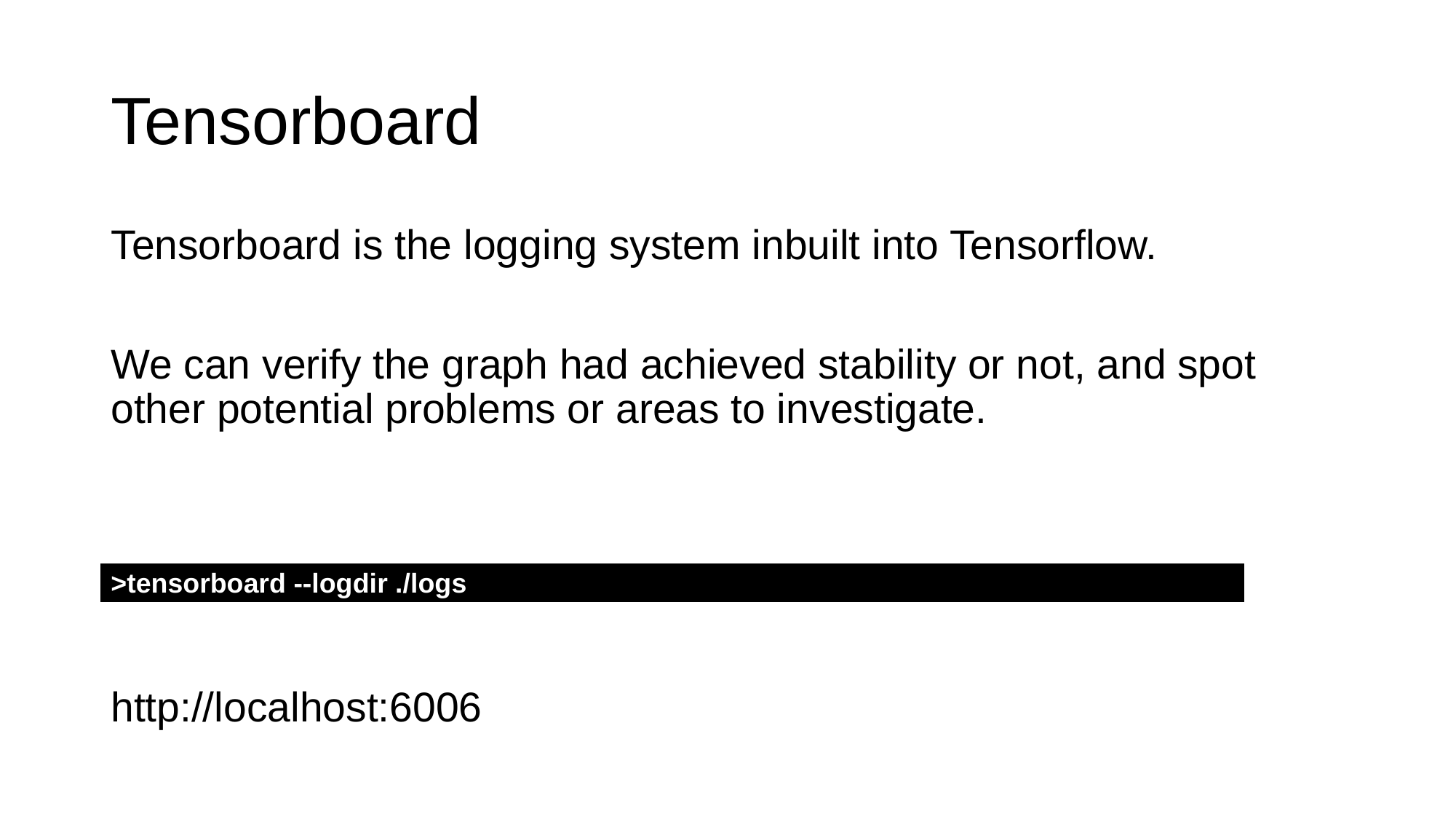

# Tensorboard
Tensorboard is the logging system inbuilt into Tensorflow.

We can verify the graph had achieved stability or not, and spot other potential problems or areas to investigate.

http://localhost:6006

| >tensorboard --logdir ./logs |
| --- |